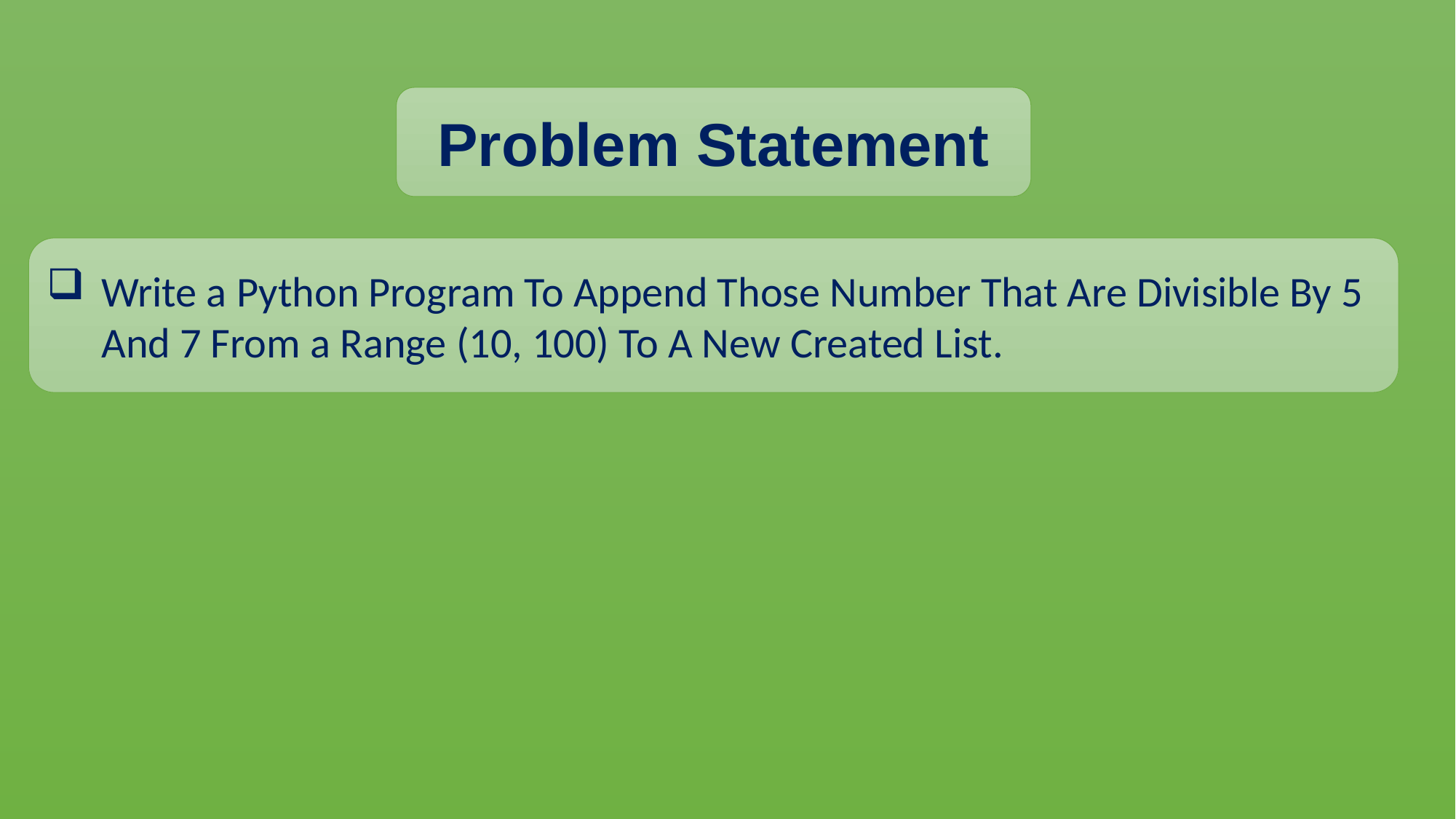

Problem Statement
Write a Python Program To Append Those Number That Are Divisible By 5 And 7 From a Range (10, 100) To A New Created List.